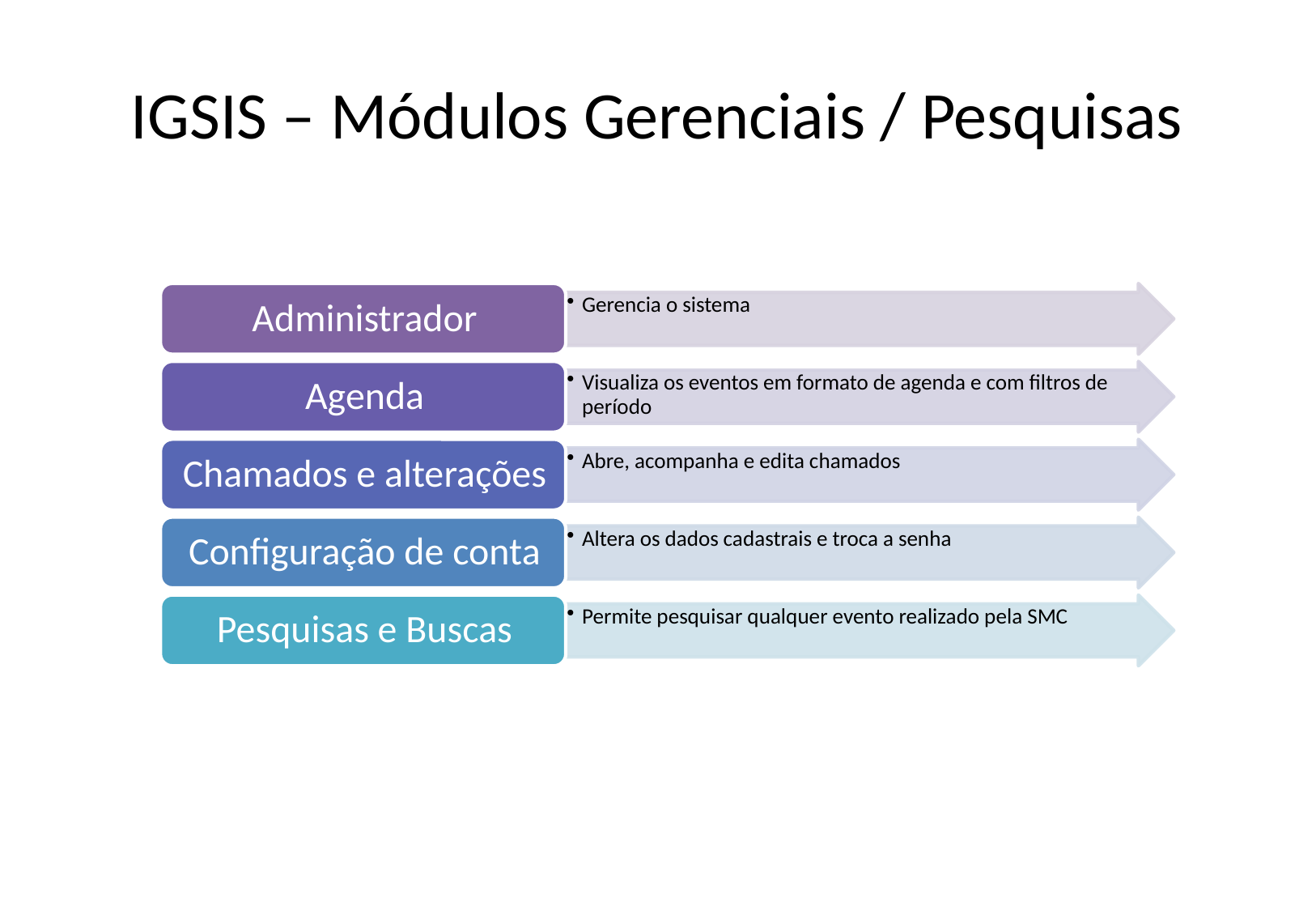

# IGSIS – Módulos Gerenciais / Pesquisas
Gerencia o sistema
Administrador
Visualiza os eventos em formato de agenda e com filtros de período
Agenda
Abre, acompanha e edita chamados
Chamados e alterações
Altera os dados cadastrais e troca a senha
Configuração de conta
Permite pesquisar qualquer evento realizado pela SMC
Pesquisas e Buscas